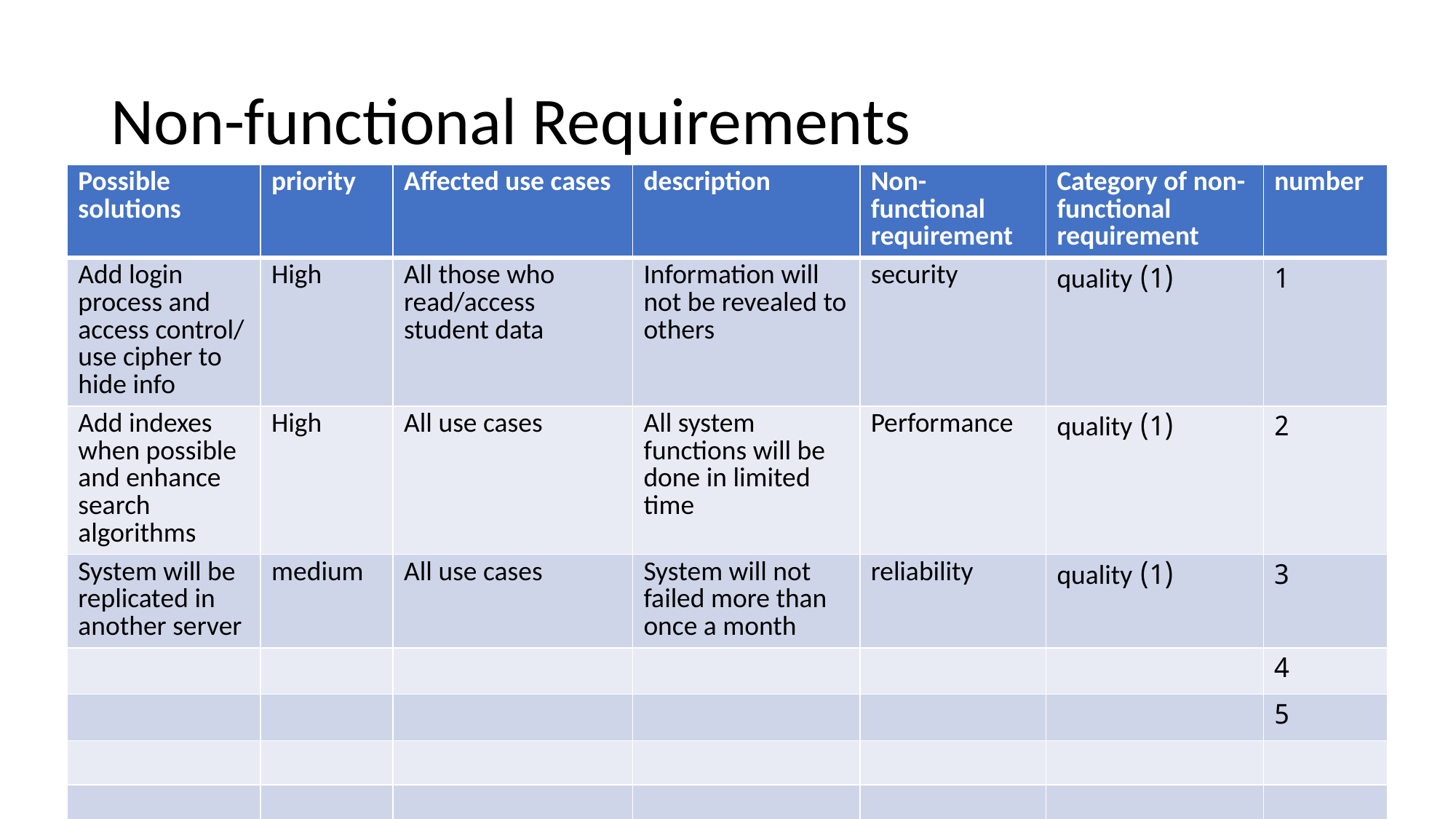

# Non-functional Requirements
| Possible solutions | priority | Affected use cases | description | Non-functional requirement | Category of non-functional requirement | number |
| --- | --- | --- | --- | --- | --- | --- |
| Add login process and access control/ use cipher to hide info | High | All those who read/access student data | Information will not be revealed to others | security | (1) quality | 1 |
| Add indexes when possible and enhance search algorithms | High | All use cases | All system functions will be done in limited time | Performance | (1) quality | 2 |
| System will be replicated in another server | medium | All use cases | System will not failed more than once a month | reliability | (1) quality | 3 |
|  |  |  |  |  |  | 4 |
|  |  |  |  |  |  | 5 |
|  |  |  |  |  |  |  |
|  |  |  |  |  |  |  |